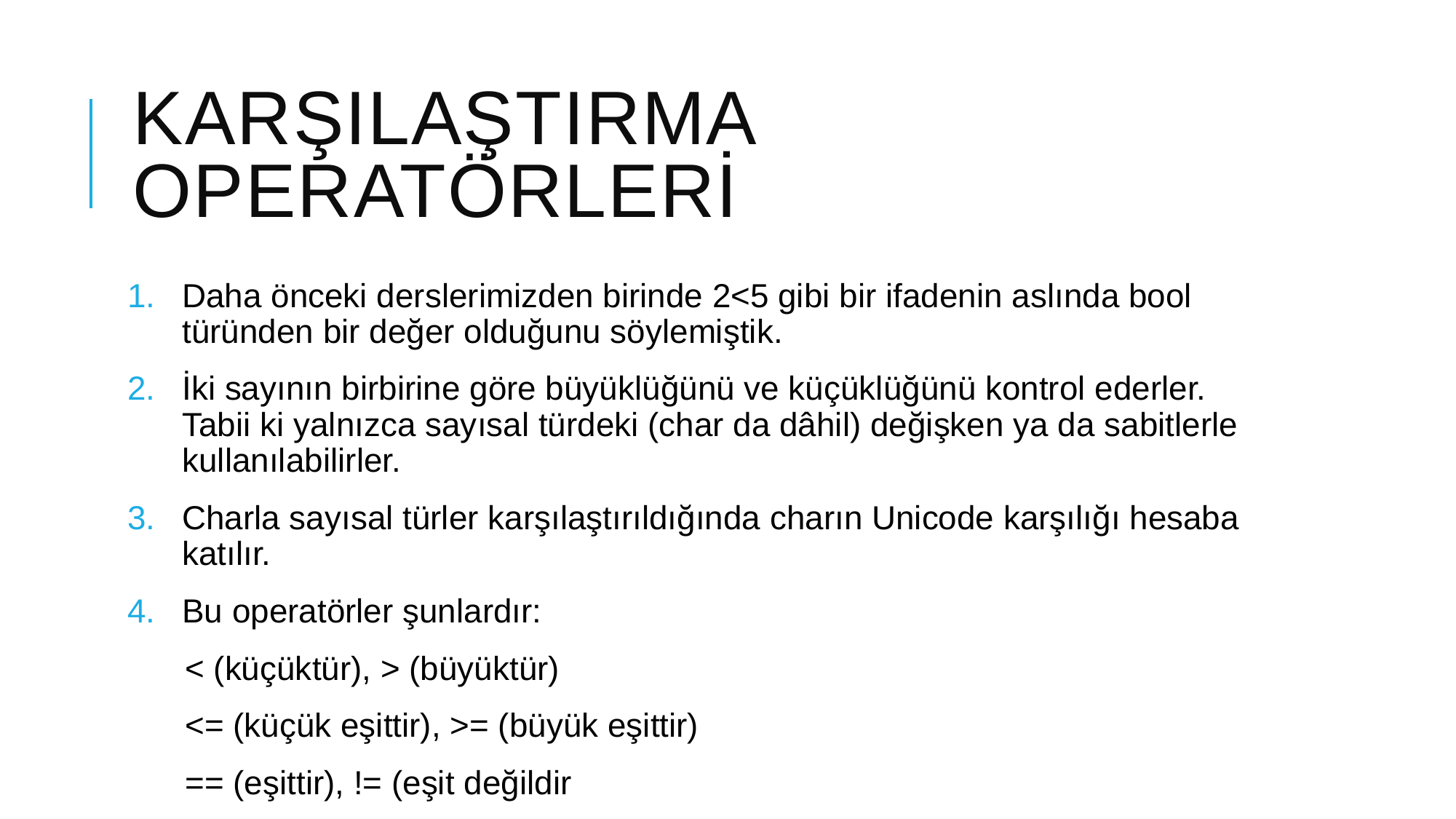

# Karşılaştırma operatörleri
Daha önceki derslerimizden birinde 2<5 gibi bir ifadenin aslında bool türünden bir değer olduğunu söylemiştik.
İki sayının birbirine göre büyüklüğünü ve küçüklüğünü kontrol ederler. Tabii ki yalnızca sayısal türdeki (char da dâhil) değişken ya da sabitlerle kullanılabilirler.
Charla sayısal türler karşılaştırıldığında charın Unicode karşılığı hesaba katılır.
Bu operatörler şunlardır:
     < (küçüktür), > (büyüktür)
     <= (küçük eşittir), >= (büyük eşittir)
     == (eşittir), != (eşit değildir